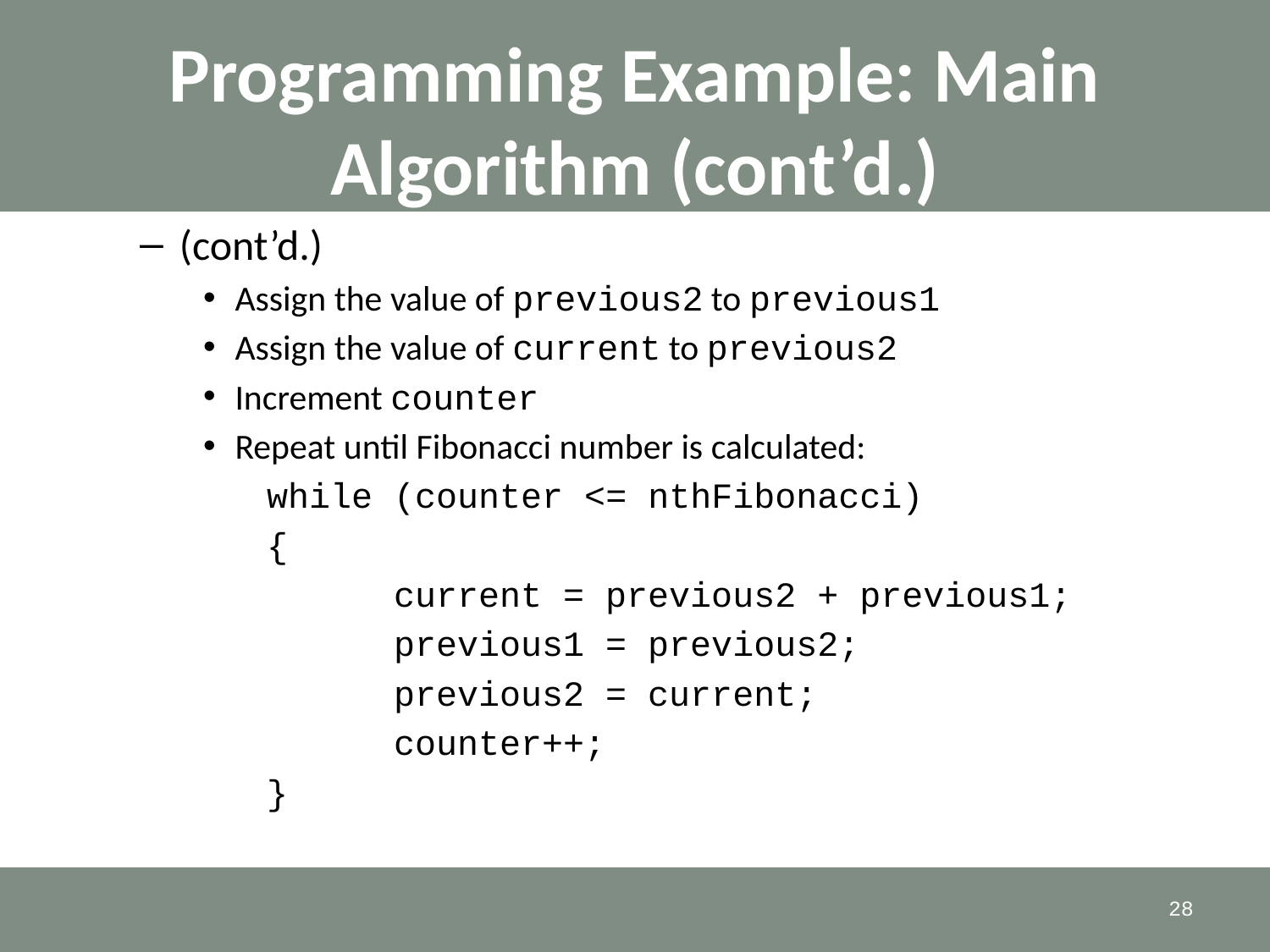

# Programming Example: Main Algorithm (cont’d.)
(cont’d.)
Assign the value of previous2 to previous1
Assign the value of current to previous2
Increment counter
Repeat until Fibonacci number is calculated:
while (counter <= nthFibonacci)
{
	current = previous2 + previous1;
	previous1 = previous2;
	previous2 = current;
	counter++;
}
28